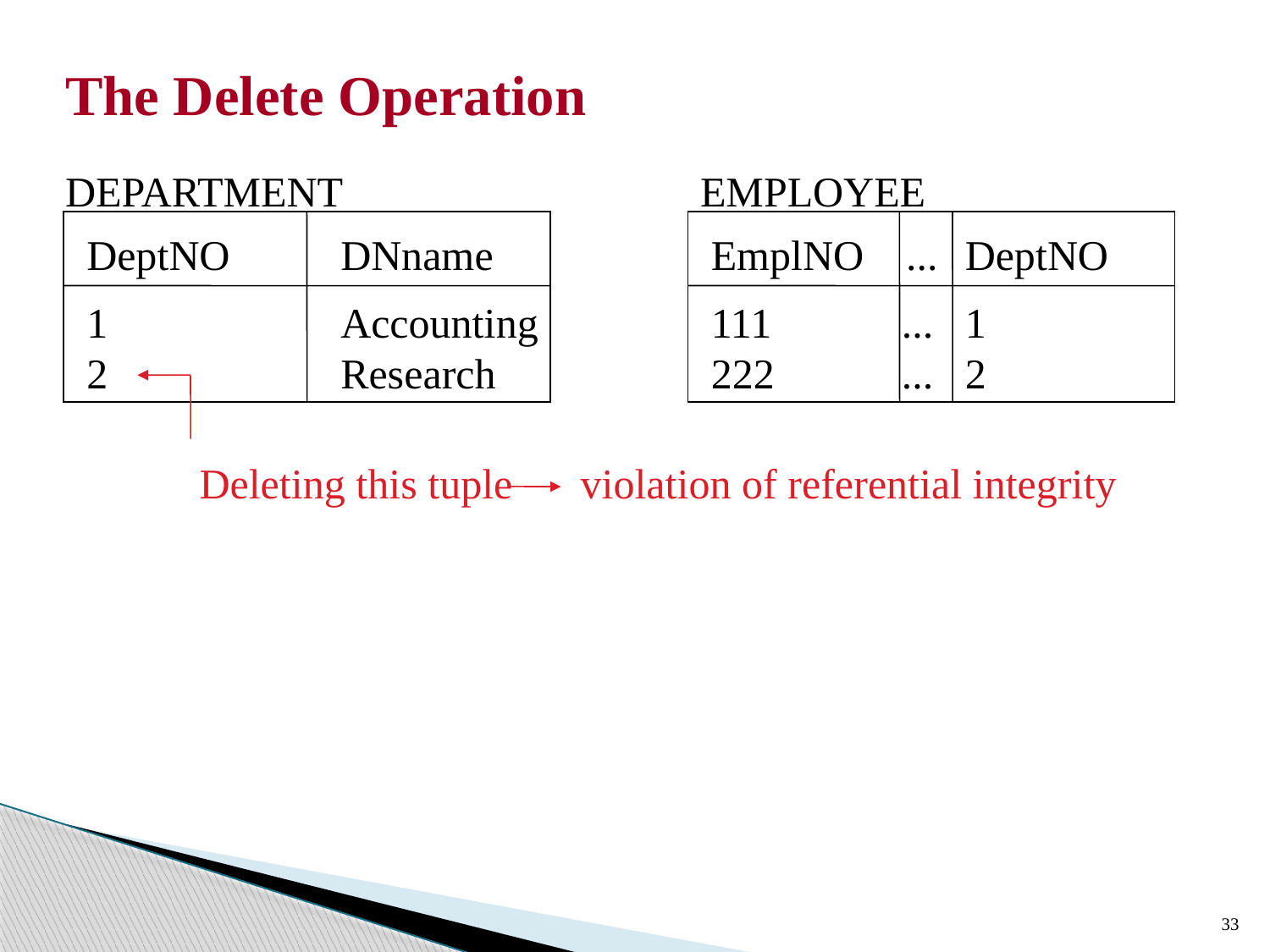

The Delete Operation

DEPARTMENT			EMPLOYEE

DeptNO	DNname

1		Accounting
2		Research
EmplNO    ...	DeptNO

111     	      ...	1
222	      ...  	2

Deleting this tuple	violation of referential integrity

33